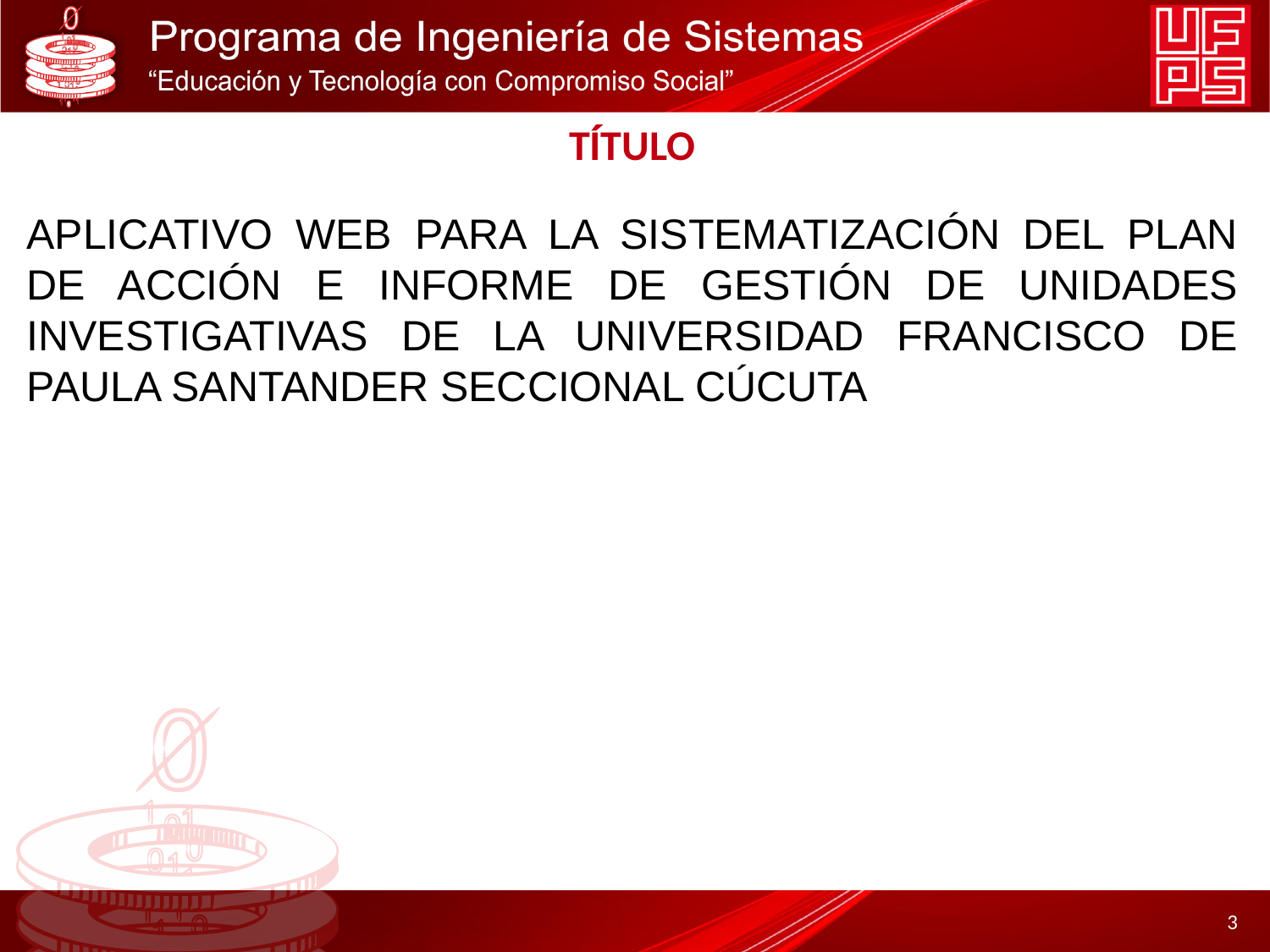

# TÍTULO
APLICATIVO WEB PARA LA SISTEMATIZACIÓN DEL PLAN DE ACCIÓN E INFORME DE GESTIÓN DE UNIDADES INVESTIGATIVAS DE LA UNIVERSIDAD FRANCISCO DE PAULA SANTANDER SECCIONAL CÚCUTA
3